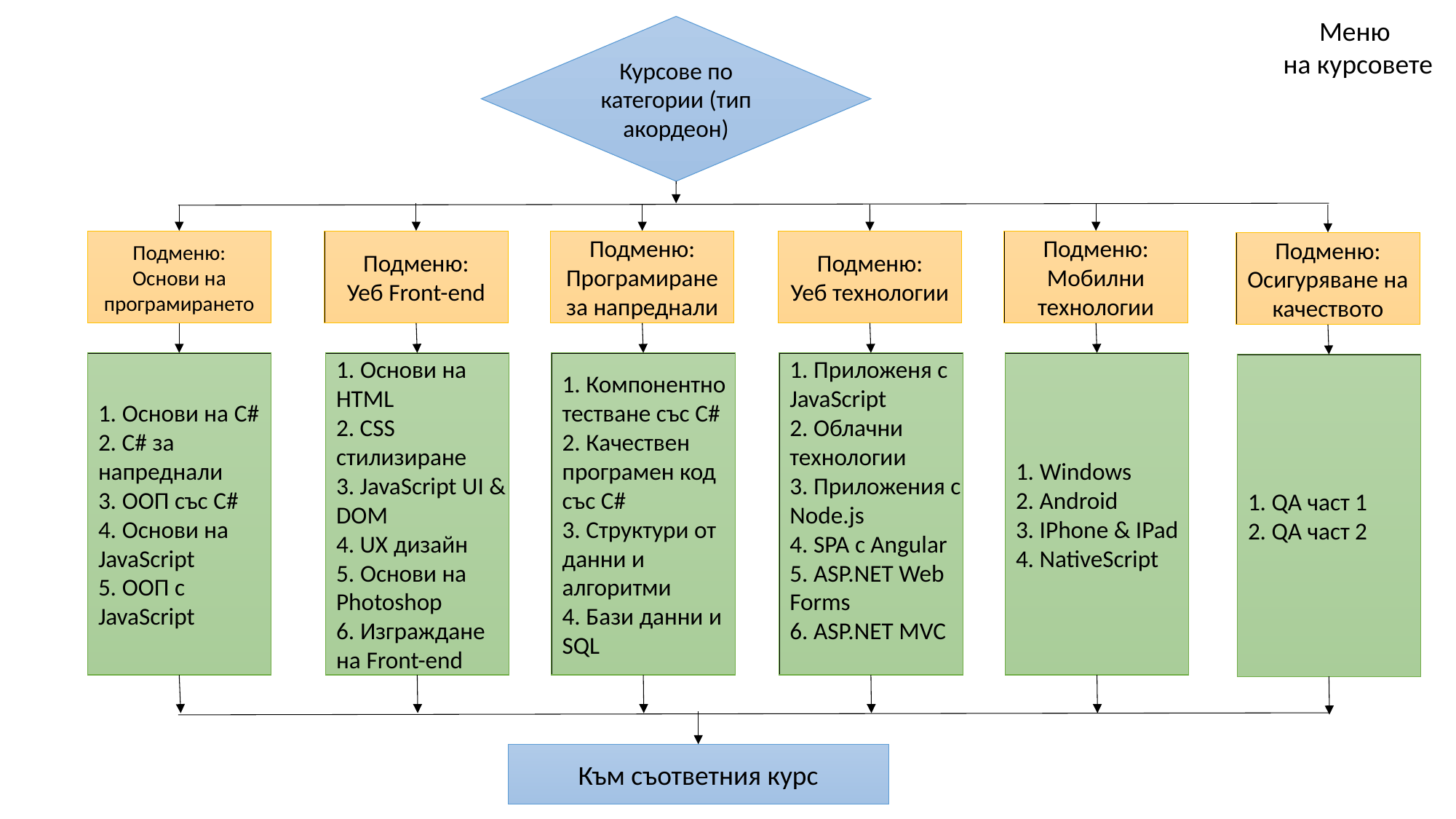

Меню
на курсовете
Курсове по категории (тип акордеон)
Подменю:
Основи на програмирането
Подменю:
Уеб Front-end
Подменю:
Програмиране за напреднали
Подменю:
Уеб технологии
Подменю:
Мобилни технологии
Подменю:
Осигуряване на качеството
1. Основи на C#
2. C# за напреднали
3. ООП със C#
4. Основи на JavaScript
5. ООП с JavaScript
1. Основи на HTML
2. CSS стилизиране
3. JavaScript UI & DOM
4. UX дизайн
5. Основи на Photoshop
6. Изграждане на Front-end
1. Компонентно тестване със C#
2. Качествен програмен код със C#
3. Структури от данни и алгоритми
4. Бази данни и SQL
1. Приложеня с JavaScript
2. Oблачни технологии
3. Приложения с Node.js
4. SPA с Angular
5. ASP.NET Web Forms
6. ASP.NET MVC

1. Windows
2. Android
3. IPhone & IPad
4. NativeScript
1. QA част 1
2. QA част 2
Към съответния курс